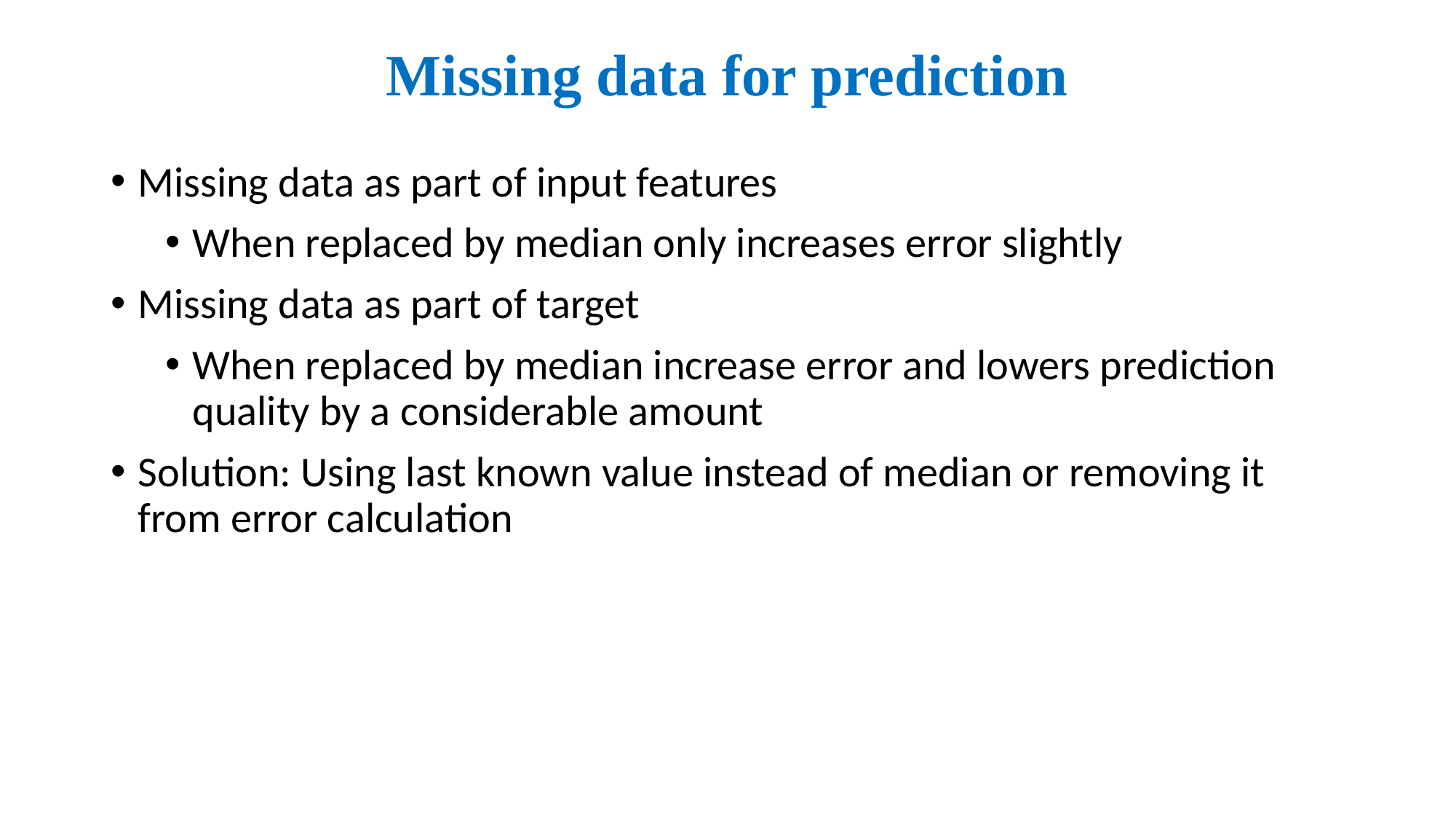

Missing data for prediction
Missing data as part of input features
When replaced by median only increases error slightly
Missing data as part of target
When replaced by median increase error and lowers prediction quality by a considerable amount
Solution: Using last known value instead of median or removing it from error calculation